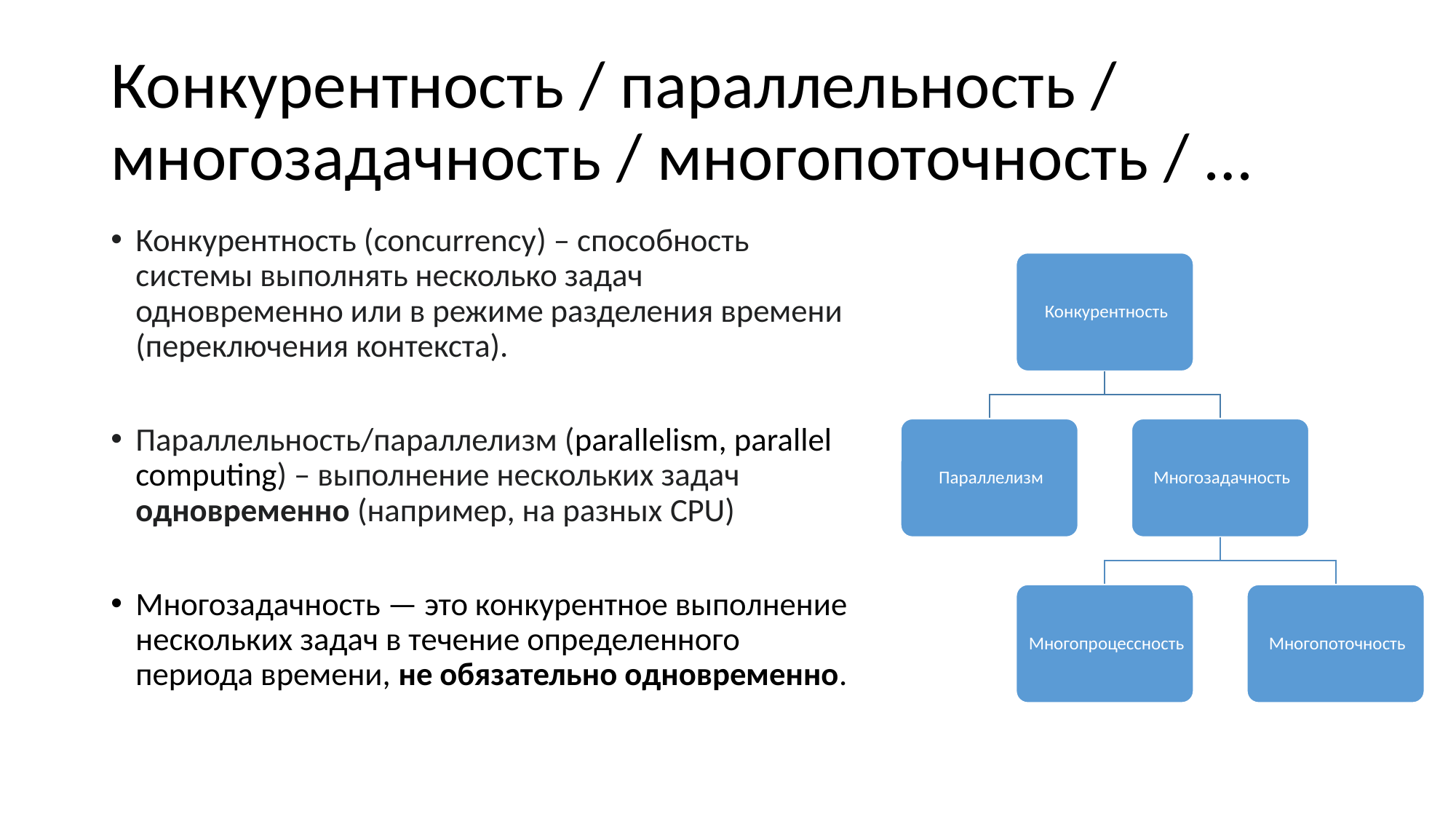

# Конкурентность / параллельность / многозадачность / многопоточность / …
Конкурентность (concurrency) – способность системы выполнять несколько задач одновременно или в режиме разделения времени (переключения контекста).

Параллельность/параллелизм (parallelism, parallel computing) – выполнение нескольких задач одновременно (например, на разных CPU)

Многозадачность — это конкурентное выполнение нескольких задач в течение определенного периода времени, не обязательно одновременно.

Конкурентность
Параллелизм
Многозадачность
Многопроцессность
Многопоточность